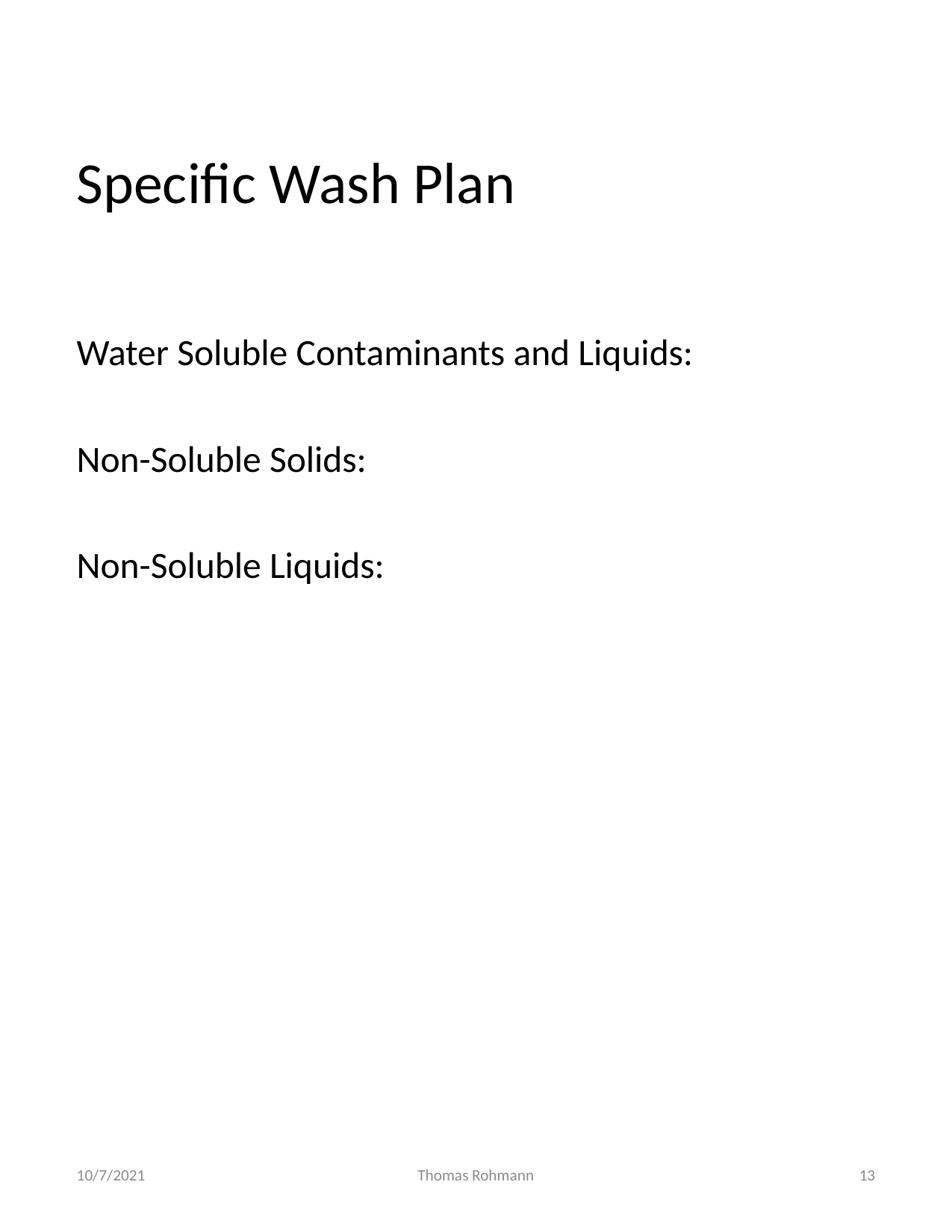

# Specific Wash Plan
Water Soluble Contaminants and Liquids:

Non-Soluble Solids:

Non-Soluble Liquids:
10/7/2021
Thomas Rohmann
13